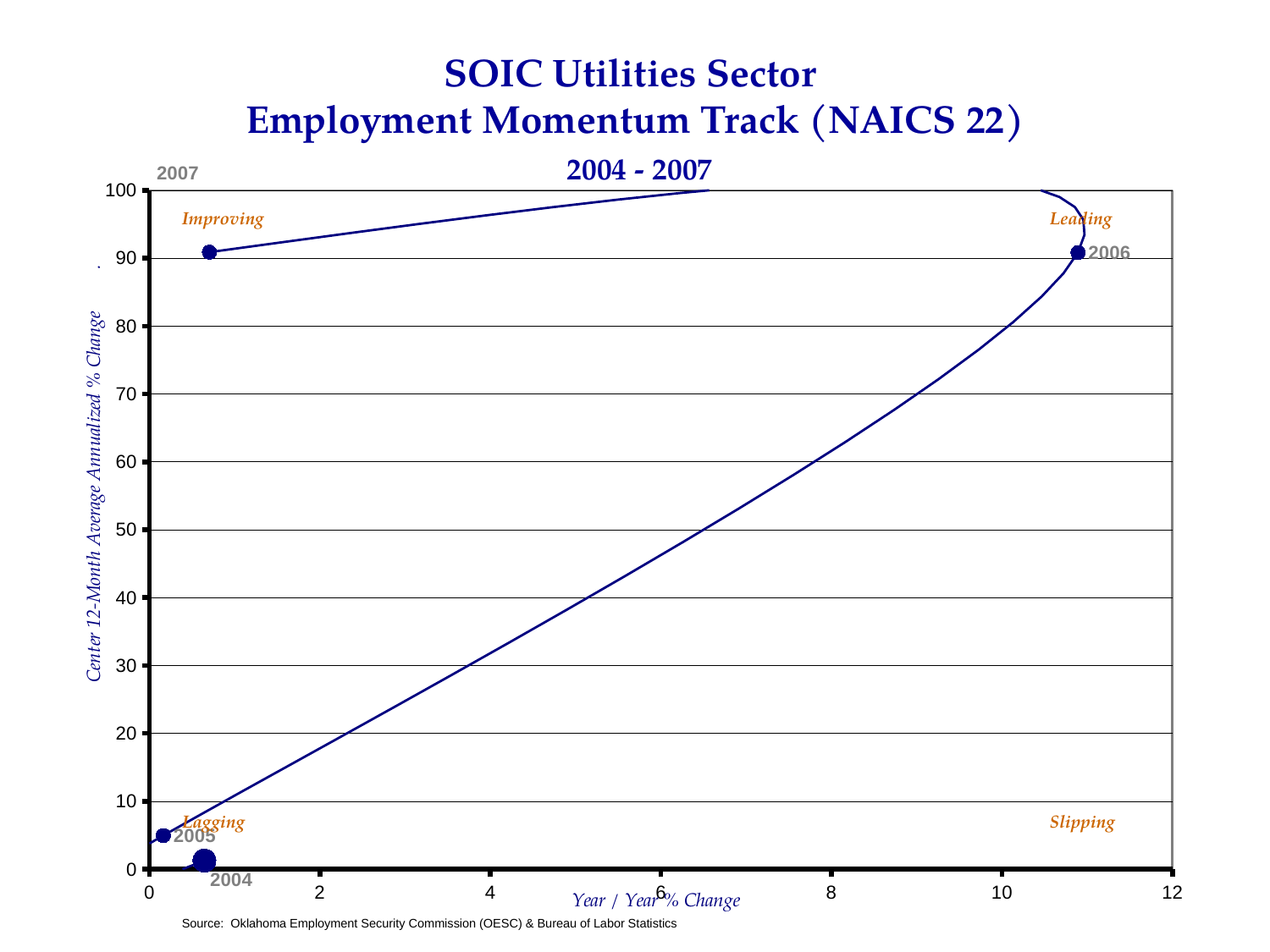

# SOIC Utilities Sector Employment Momentum Track (NAICS 22) 2004 - 2007

### Chart

| Category |  | 2004 | 2005 | 2006 | 2007 |
|---|---|---|---|---|---|
Improving
Leading
Lagging
Slipping
Source:  Oklahoma Employment Security Commission (OESC) & Bureau of Labor Statistics